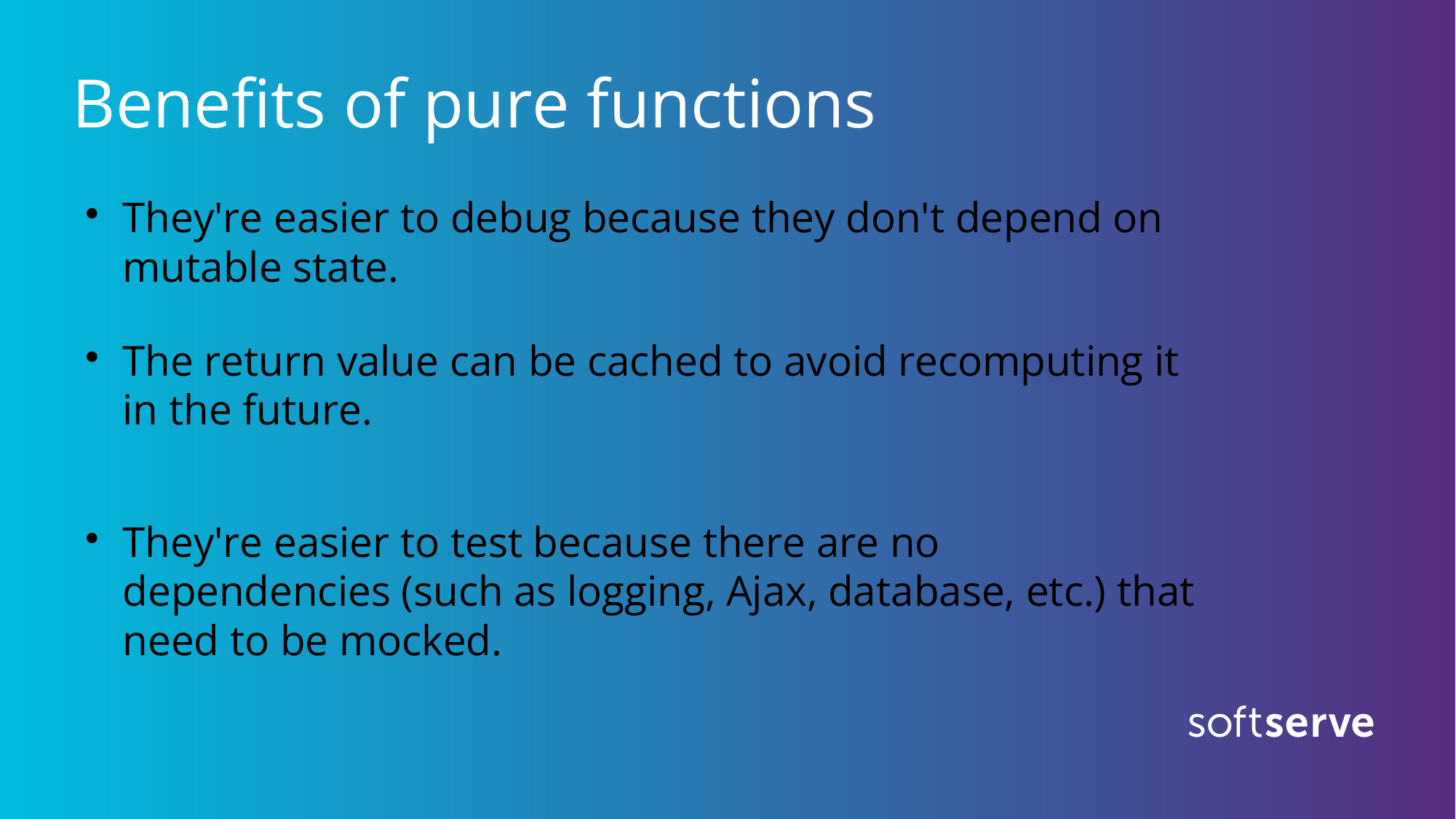

Benefits of pure functions
They're easier to debug because they don't depend on mutable state.
The return value can be cached to avoid recomputing it in the future.
They're easier to test because there are no dependencies (such as logging, Ajax, database, etc.) that need to be mocked.